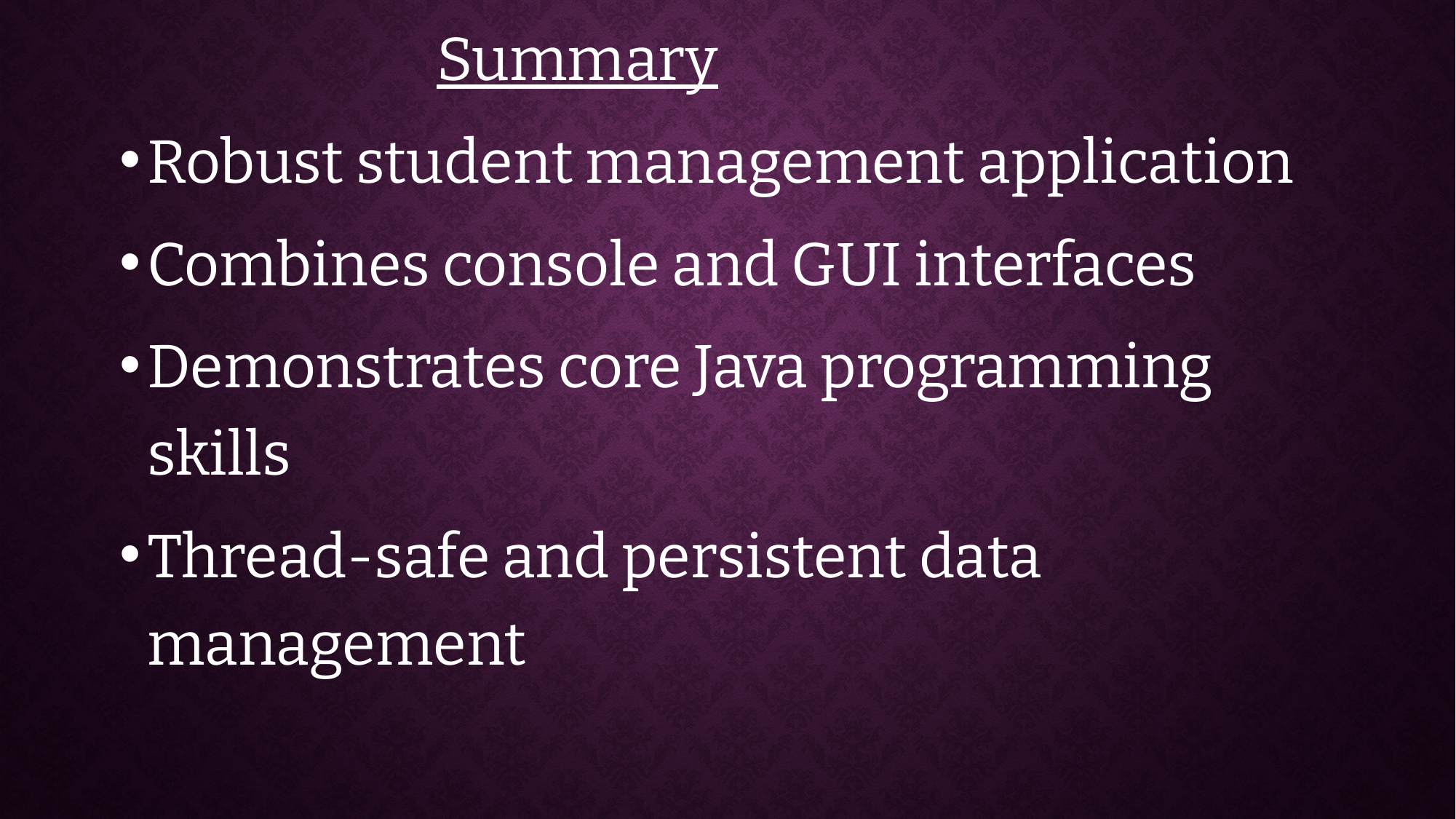

Summary
Robust student management application
Combines console and GUI interfaces
Demonstrates core Java programming skills
Thread-safe and persistent data management